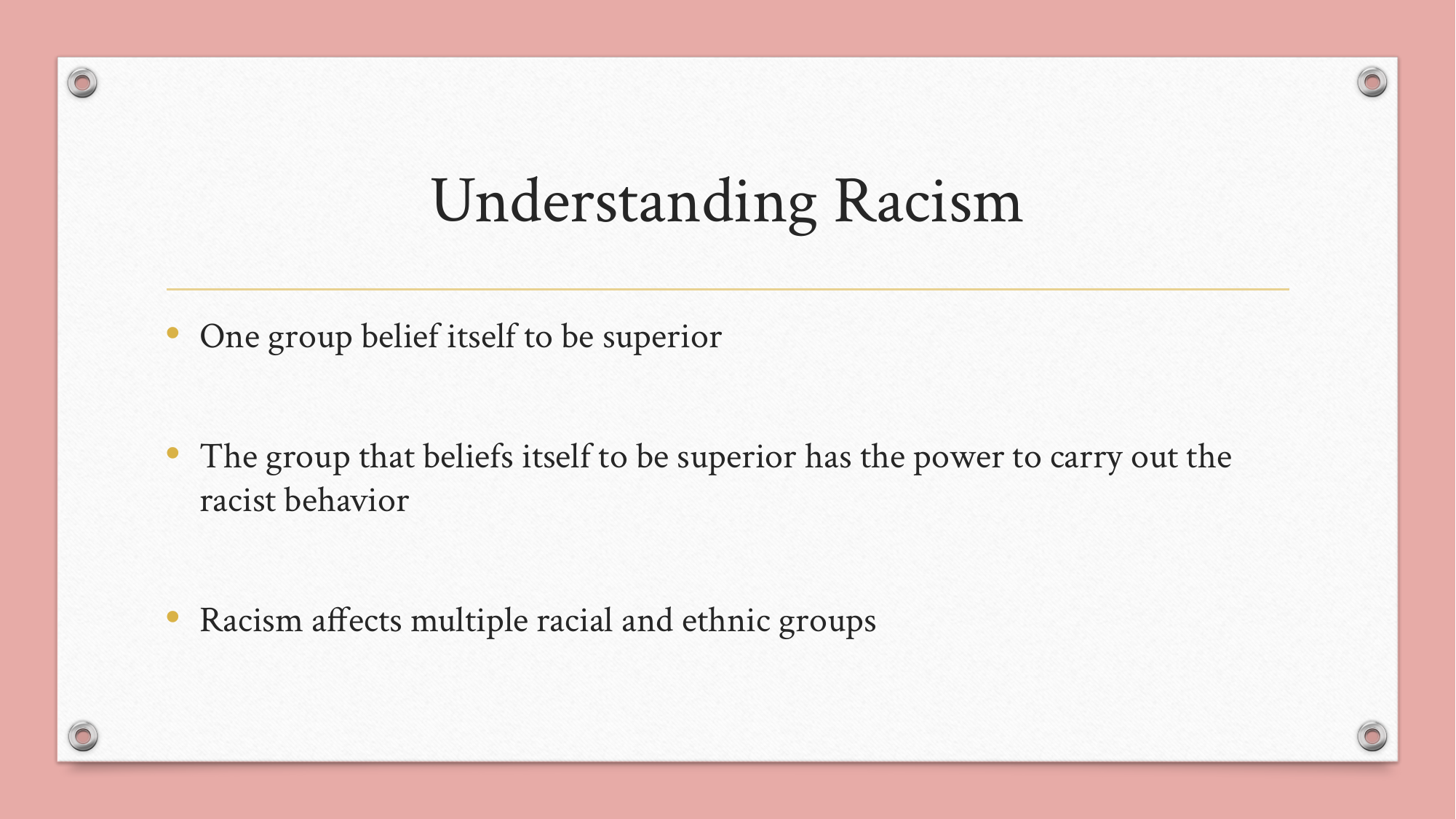

# Understanding Racism
One group belief itself to be superior

The group that beliefs itself to be superior has the power to carry out the racist behavior

Racism affects multiple racial and ethnic groups